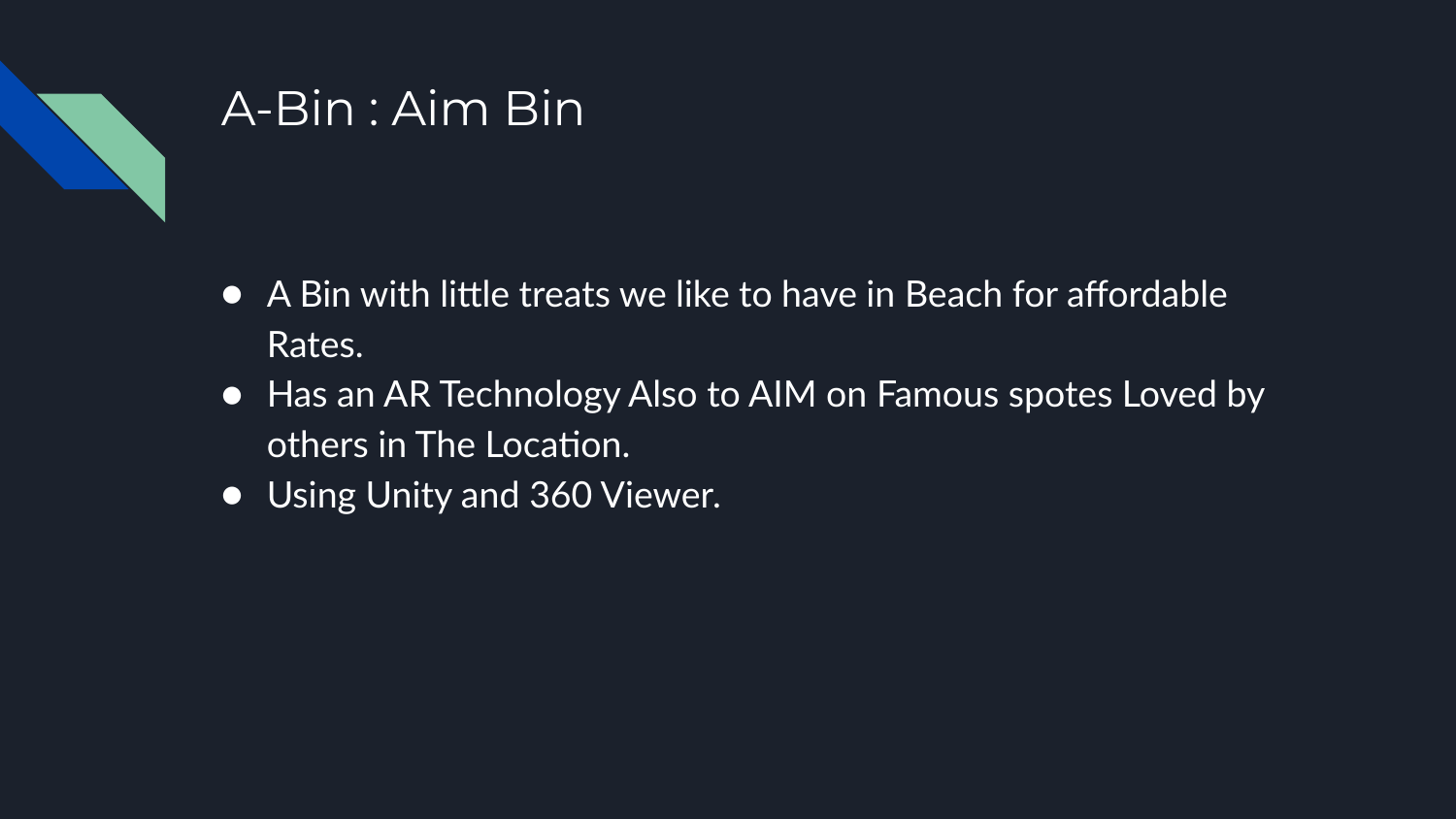

# A-Bin : Aim Bin
A Bin with little treats we like to have in Beach for affordable Rates.
Has an AR Technology Also to AIM on Famous spotes Loved by others in The Location.
Using Unity and 360 Viewer.